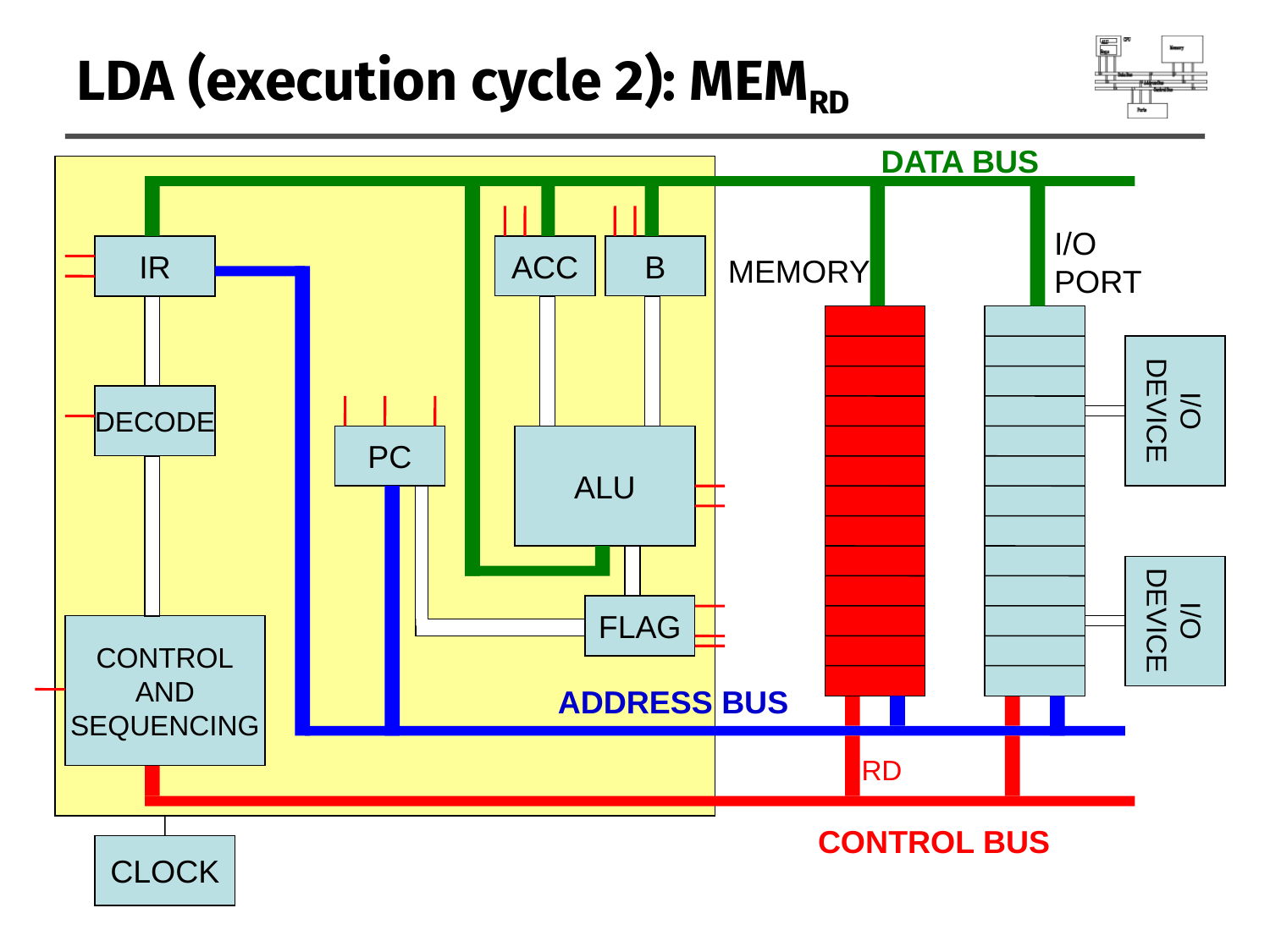

# LDA (execution cycle 2): MEMRD
DATA BUS

I/O
PORT

IR
ACC
B
MEMORY

I/O
DEVICE
DECODE

PC
ALU

I/O
DEVICE
FLAG

CONTROL
AND
SEQUENCING

ADDRESS BUS

RD

CONTROL BUS
CLOCK